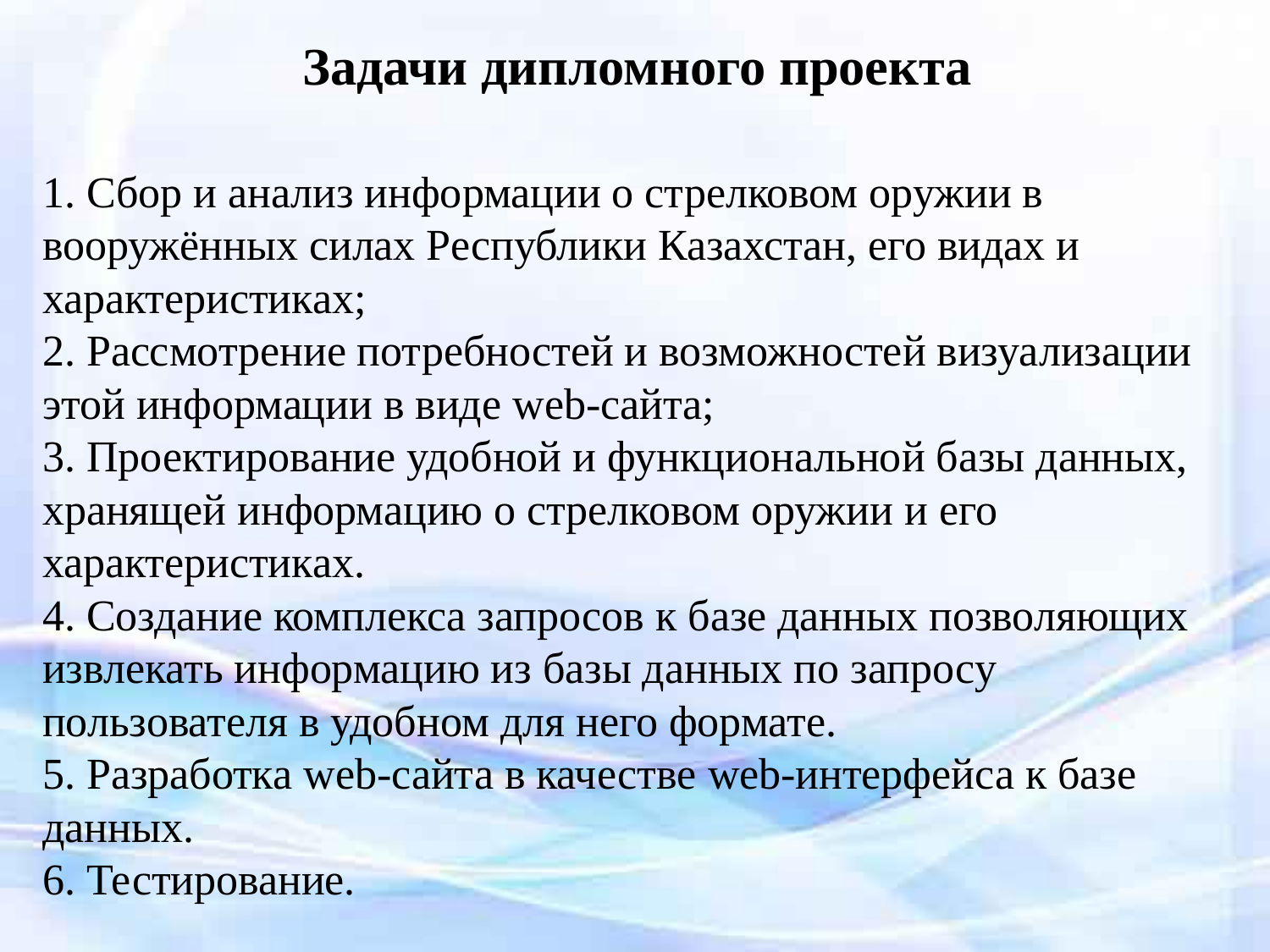

Задачи дипломного проекта

1. Сбор и анализ информации о стрелковом оружии в вооружённых силах Республики Казахстан, его видах и характеристиках;
2. Рассмотрение потребностей и возможностей визуализации этой информации в виде web-сайта;
3. Проектирование удобной и функциональной базы данных, хранящей информацию о стрелковом оружии и его характеристиках.
4. Создание комплекса запросов к базе данных позволяющих извлекать информацию из базы данных по запросу пользователя в удобном для него формате.
5. Разработка web-сайта в качестве web-интерфейса к базе данных.
6. Тестирование.